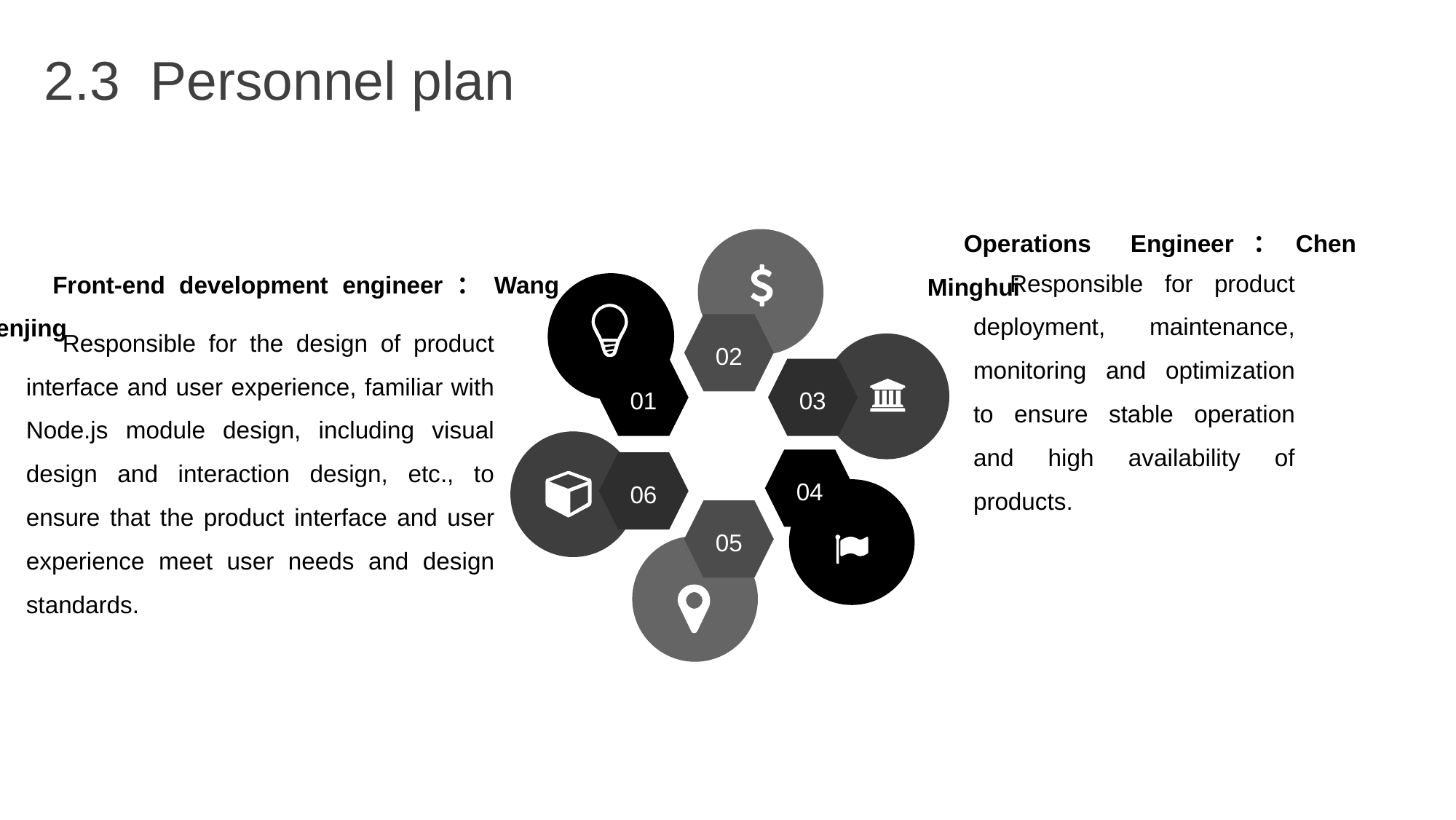

2.3  Personnel plan
Operations  Engineer：Chen Minghui
Responsible for product deployment, maintenance, monitoring and optimization to ensure stable operation and high availability of products.

   Front-end development engineer：Wang Wenjing
Responsible for the design of product interface and user experience, familiar with Node.js module design, including visual design and interaction design, etc., to ensure that the product interface and user experience meet user needs and design standards.

02

01
03

04
06

05